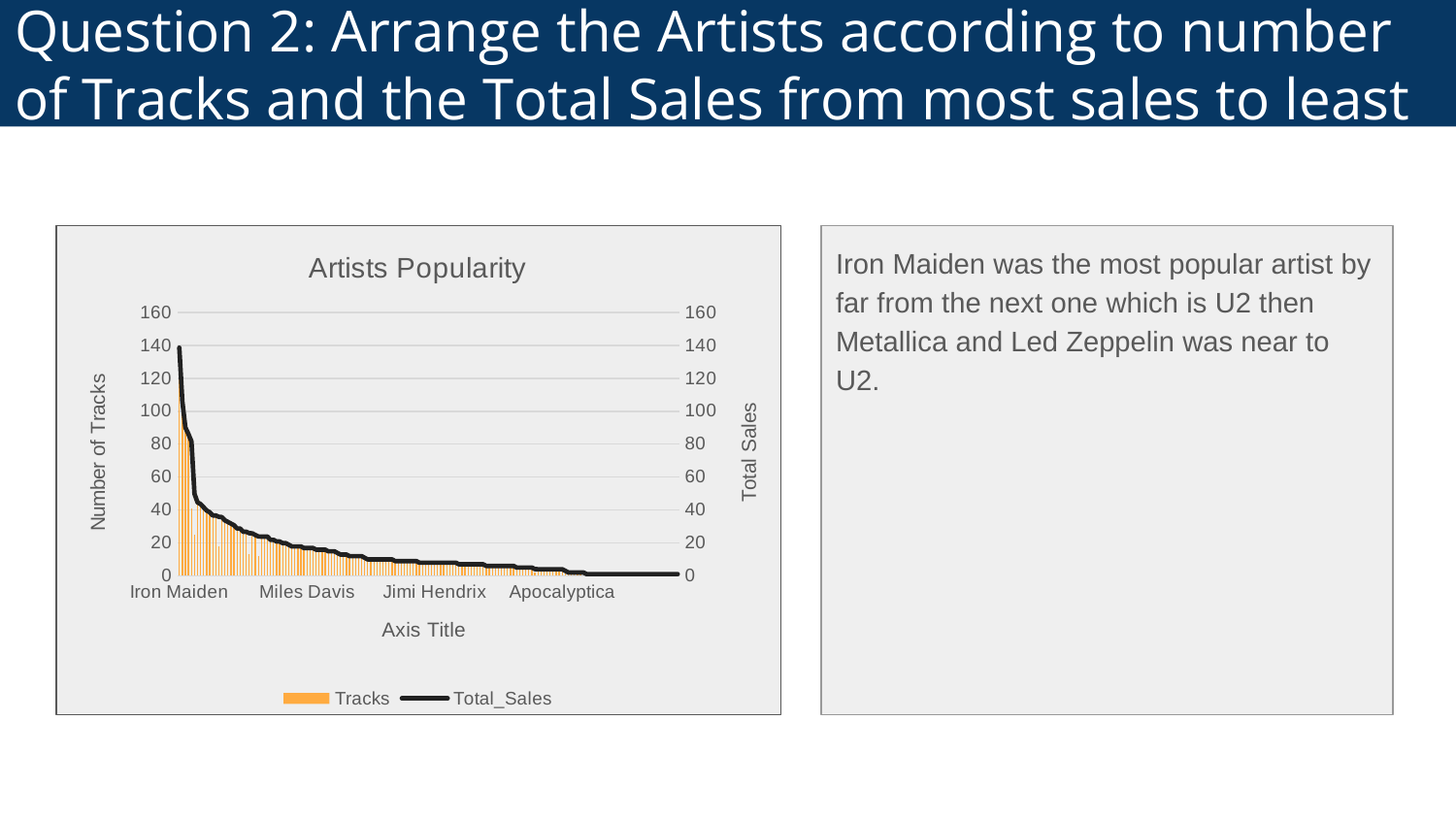

# Question 2: Arrange the Artists according to number of Tracks and the Total Sales from most sales to least

### Chart: Artists Popularity

| Category | Tracks | Total_Sales |
|---|---|---|
| Iron Maiden | 140.0 | 138.6 |
| U2 | 107.0 | 105.93 |
| Metallica | 91.0 | 90.0899999999999 |
| Led Zeppelin | 87.0 | 86.1299999999999 |
| Lost | 41.0 | 81.59 |
| The Office | 25.0 | 49.75 |
| Os Paralamas Do Sucesso | 45.0 | 44.55 |
| Deep Purple | 44.0 | 43.56 |
| Faith No More | 42.0 | 41.58 |
| Eric Clapton | 40.0 | 39.6 |
| R.E.M. | 39.0 | 38.61 |
| Queen | 37.0 | 36.63 |
| Creedence Clearwater Revival | 37.0 | 36.63 |
| Battlestar Galactica (Classic) | 18.0 | 35.82 |
| Guns N' Roses | 36.0 | 35.64 |
| TitÃ£s | 34.0 | 33.66 |
| Green Day | 33.0 | 32.67 |
| Pearl Jam | 32.0 | 31.68 |
| Kiss | 31.0 | 30.69 |
| Various Artists | 29.0 | 28.71 |
| Van Halen | 29.0 | 28.71 |
| Red Hot Chili Peppers | 27.0 | 26.73 |
| Chico Buarque | 27.0 | 26.73 |
| Heroes | 13.0 | 25.87 |
| Lenny Kravitz | 26.0 | 25.74 |
| Chico Science & NaÃ§Ã£o Zumbi | 25.0 | 24.75 |
| Battlestar Galactica | 12.0 | 23.88 |
| Tim Maia | 24.0 | 23.76 |
| Smashing Pumpkins | 24.0 | 23.76 |
| Ozzy Osbourne | 24.0 | 23.76 |
| Foo Fighters | 22.0 | 21.78 |
| AntÃ´nio Carlos Jobim | 22.0 | 21.78 |
| CÃ¡ssia Eller | 21.0 | 20.79 |
| Caetano Veloso | 21.0 | 20.79 |
| Spyro Gyra | 20.0 | 19.8 |
| Gilberto Gil | 20.0 | 19.8 |
| The Who | 19.0 | 18.81 |
| The Rolling Stones | 18.0 | 17.82 |
| Jamiroquai | 18.0 | 17.82 |
| Djavan | 18.0 | 17.82 |
| Amy Winehouse | 18.0 | 17.82 |
| The Tea Party | 17.0 | 16.83 |
| Miles Davis | 17.0 | 16.83 |
| LegiÃ£o Urbana | 17.0 | 16.83 |
| Gene Krupa | 17.0 | 16.83 |
| The Cult | 16.0 | 15.84 |
| Cidade Negra | 16.0 | 15.84 |
| Audioslave | 16.0 | 15.84 |
| AC/DC | 16.0 | 15.84 |
| Toquinho & VinÃ­cius | 15.0 | 14.85 |
| Soundgarden | 15.0 | 14.85 |
| Milton Nascimento | 15.0 | 14.85 |
| The Black Crowes | 14.0 | 13.86 |
| O TerÃ§o | 13.0 | 12.87 |
| Lulu Santos | 13.0 | 12.87 |
| Elis Regina | 13.0 | 12.87 |
| System Of A Down | 12.0 | 11.88 |
| Santana | 12.0 | 11.88 |
| Nirvana | 12.0 | 11.88 |
| James Brown | 12.0 | 11.88 |
| Bruce Dickinson | 12.0 | 11.88 |
| Body Count | 11.0 | 10.89 |
| The Clash | 10.0 | 9.9 |
| Stone Temple Pilots | 10.0 | 9.9 |
| Skank | 10.0 | 9.9 |
| Raul Seixas | 10.0 | 9.9 |
| Olodum | 10.0 | 9.9 |
| Marvin Gaye | 10.0 | 9.9 |
| Judas Priest | 10.0 | 9.9 |
| Frank Sinatra | 10.0 | 9.9 |
| Aerosmith | 10.0 | 9.9 |
| Zeca Pagodinho | 9.0 | 8.91 |
| Stevie Ray Vaughan & Double Trouble | 9.0 | 8.91 |
| R.E.M. Feat. Kate Pearson | 9.0 | 8.91 |
| Planet Hemp | 9.0 | 8.91 |
| Passengers | 9.0 | 8.91 |
| Incognito | 9.0 | 8.91 |
| Gonzaguinha | 9.0 | 8.91 |
| Black Sabbath | 9.0 | 8.91 |
| UB40 | 8.0 | 7.92 |
| Page & Plant | 8.0 | 7.92 |
| Os Mutantes | 8.0 | 7.92 |
| Men At Work | 8.0 | 7.92 |
| Marisa Monte | 8.0 | 7.92 |
| Jimi Hendrix | 8.0 | 7.92 |
| House Of Pain | 8.0 | 7.92 |
| Godsmack | 8.0 | 7.92 |
| Funk Como Le Gusta | 8.0 | 7.92 |
| Falamansa | 8.0 | 7.92 |
| David Coverdale | 8.0 | 7.92 |
| Black Label Society | 8.0 | 7.92 |
| Alanis Morissette | 8.0 | 7.92 |
| The Police | 7.0 | 6.93 |
| Raimundos | 7.0 | 6.93 |
| O Rappa | 7.0 | 6.93 |
| MÃ¶tley CrÃ¼e | 7.0 | 6.93 |
| Marcos Valle | 7.0 | 6.93 |
| JET | 7.0 | 6.93 |
| Def Leppard | 7.0 | 6.93 |
| Buddy Guy | 7.0 | 6.93 |
| Alice In Chains | 7.0 | 6.93 |
| VinÃ­cius De Moraes | 6.0 | 5.94 |
| Velvet Revolver | 6.0 | 5.94 |
| Rush | 6.0 | 5.94 |
| MÃ´nica Marianno | 6.0 | 5.94 |
| MotÃ¶rhead | 6.0 | 5.94 |
| JoÃ£o Suplicy | 6.0 | 5.94 |
| Jota Quest | 6.0 | 5.94 |
| Jorge Ben | 6.0 | 5.94 |
| Ed Motta | 6.0 | 5.94 |
| BackBeat | 6.0 | 5.94 |
| Terry Bozzio, Tony Levin & Steve Stevens | 5.0 | 4.95 |
| Scorpions | 5.0 | 4.95 |
| Paul D'Ianno | 5.0 | 4.95 |
| Marillion | 5.0 | 4.95 |
| ClÃ¡udio Zoli | 5.0 | 4.95 |
| Accept | 5.0 | 4.95 |
| Aquaman | 2.0 | 3.98 |
| The Doors | 4.0 | 3.96 |
| Temple of the Dog | 4.0 | 3.96 |
| Pink Floyd | 4.0 | 3.96 |
| Joe Satriani | 4.0 | 3.96 |
| Frank Zappa & Captain Beefheart | 4.0 | 3.96 |
| Dennis Chambers | 4.0 | 3.96 |
| Chris Cornell | 4.0 | 3.96 |
| Billy Cobham | 4.0 | 3.96 |
| Apocalyptica | 4.0 | 3.96 |
| Michael Tilson Thomas & San Francisco Symphony | 3.0 | 2.97 |
| Eugene Ormandy | 2.0 | 1.98 |
| Equale Brass Ensemble, John Eliot Gardiner & Munich Monteverdi Orchestra and Choir | 2.0 | 1.98 |
| Emerson String Quartet | 2.0 | 1.98 |
| Chicago Symphony Orchestra & Fritz Reiner | 2.0 | 1.98 |
| Berliner Philharmoniker & Herbert Von Karajan | 2.0 | 1.98 |
| Academy of St. Martin in the Fields, Sir Neville Marriner & Thurston Dart | 2.0 | 1.98 |
| Yo-Yo Ma | 1.0 | 0.99 |
| Yehudi Menuhin | 1.0 | 0.99 |
| The Posies | 1.0 | 0.99 |
| The King's Singers | 1.0 | 0.99 |
| The 12 Cellists of The Berlin Philharmonic | 1.0 | 0.99 |
| Sir Georg Solti & Wiener Philharmoniker | 1.0 | 0.99 |
| Scholars Baroque Ensemble | 1.0 | 0.99 |
| Royal Philharmonic Orchestra & Sir Thomas Beecham | 1.0 | 0.99 |
| Roger Norrington, London Classical Players | 1.0 | 0.99 |
| Philharmonia Orchestra & Sir Neville Marriner | 1.0 | 0.99 |
| Otto Klemperer & Philharmonia Orchestra | 1.0 | 0.99 |
| Orchestra of The Age of Enlightenment | 1.0 | 0.99 |
| Michele Campanella | 1.0 | 0.99 |
| Maurizio Pollini | 1.0 | 0.99 |
| Martin Roscoe | 1.0 | 0.99 |
| Luciana Souza/Romero Lubambo | 1.0 | 0.99 |
| Kent Nagano and Orchestre de l'OpÃ©ra de Lyon | 1.0 | 0.99 |
| Julian Bream | 1.0 | 0.99 |
| Habib KoitÃ© and Bamada | 1.0 | 0.99 |
| GÃ¶teborgs Symfoniker & Neeme JÃ¤rvi | 1.0 | 0.99 |
| Felix Schmidt, London Symphony Orchestra & Rafael FrÃ¼hbeck de Burgos | 1.0 | 0.99 |
| English Concert & Trevor Pinnock | 1.0 | 0.99 |
| Emanuel Ax, Eugene Ormandy & Philadelphia Orchestra | 1.0 | 0.99 |
| Edo de Waart & San Francisco Symphony | 1.0 | 0.99 |
| Dread Zeppelin | 1.0 | 0.99 |
| Calexico | 1.0 | 0.99 |
| Berliner Philharmoniker & Hans Rosbaud | 1.0 | 0.99 |
| Antal DorÃ¡ti & London Symphony Orchestra | 1.0 | 0.99 |
| Adrian Leaper & Doreen de Feis | 1.0 | 0.99 |
| Academy of St. Martin in the Fields, John Birch, Sir Neville Marriner & Sylvia McNair | 1.0 | 0.99 |
| Academy of St. Martin in the Fields & Sir Neville Marriner | 1.0 | 0.99 |
Iron Maiden was the most popular artist by far from the next one which is U2 then Metallica and Led Zeppelin was near to U2.